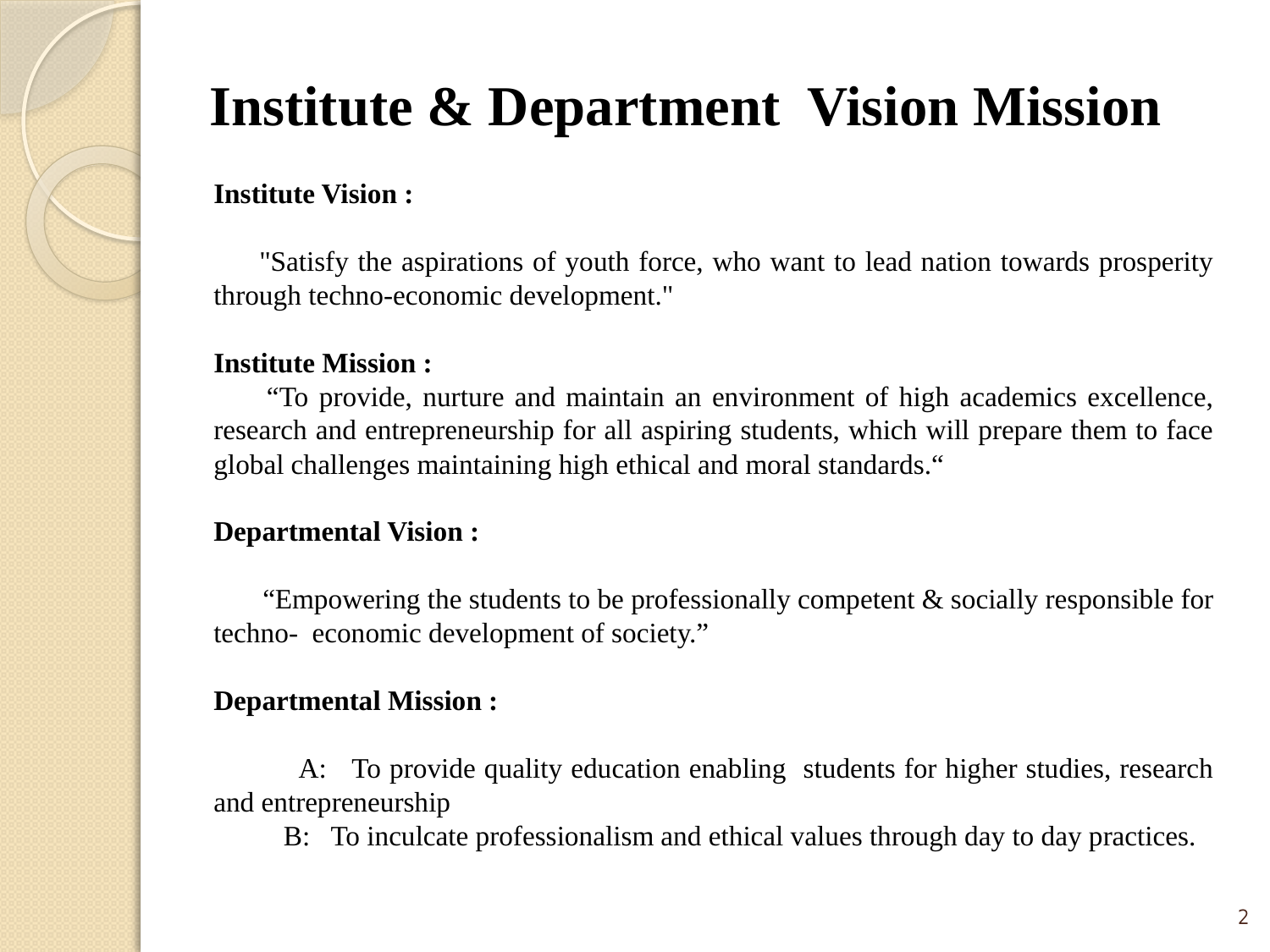

Institute & Department  Vision Mission
Institute Vision :

     "Satisfy the aspirations of youth force, who want to lead nation towards prosperity through techno-economic development."

Institute Mission :
     “To provide, nurture and maintain an environment of high academics excellence, research and entrepreneurship for all aspiring students, which will prepare them to face global challenges maintaining high ethical and moral standards.“

Departmental Vision :

       “Empowering the students to be professionally competent & socially responsible for techno-  economic development of society.”

Departmental Mission :

          A:   To provide quality education enabling  students for higher studies, research and entrepreneurship
          B:   To inculcate professionalism and ethical values through day to day practices.